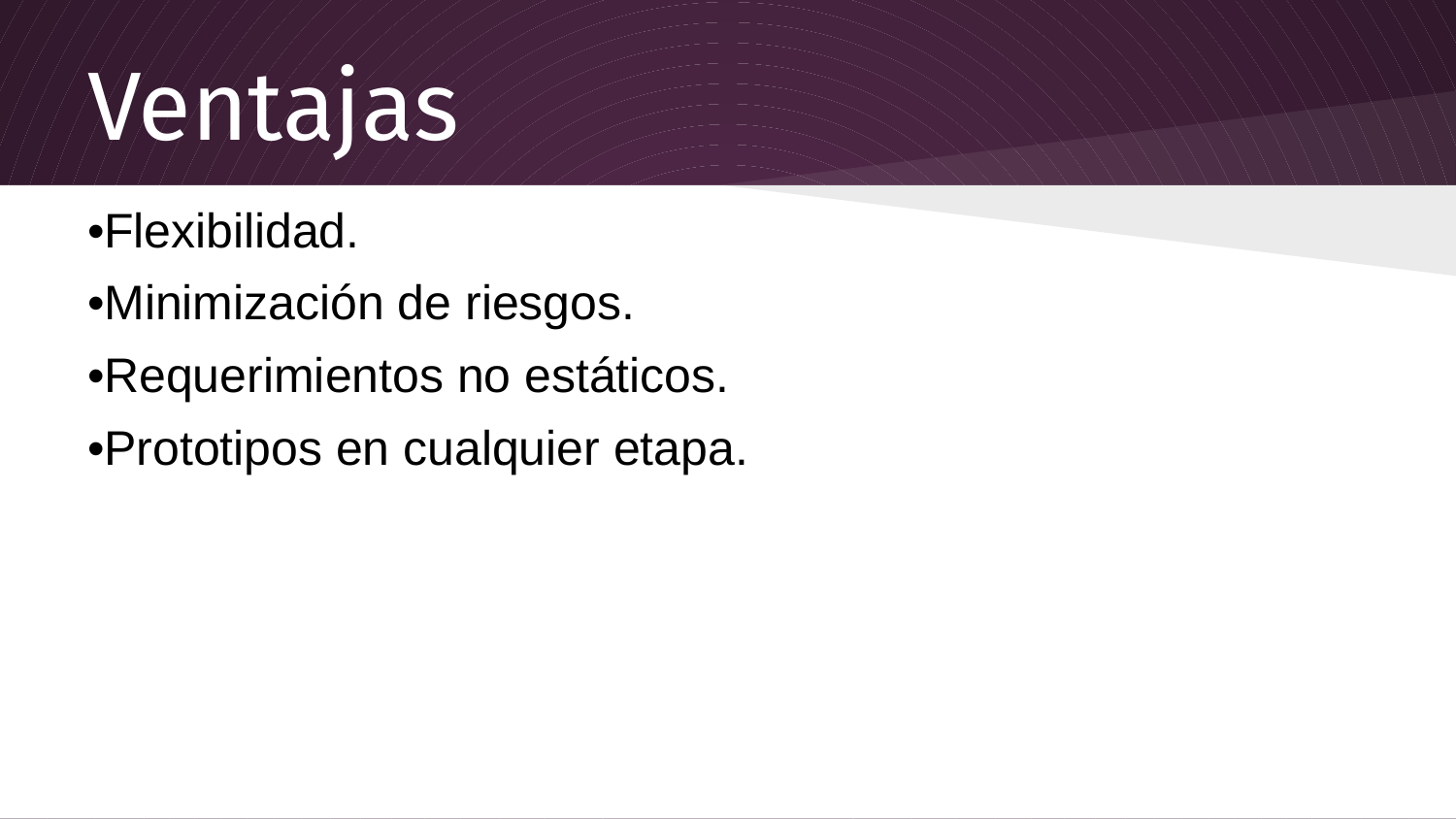

# Ventajas
•Flexibilidad.
•Minimización de riesgos.
•Requerimientos no estáticos.
•Prototipos en cualquier etapa.